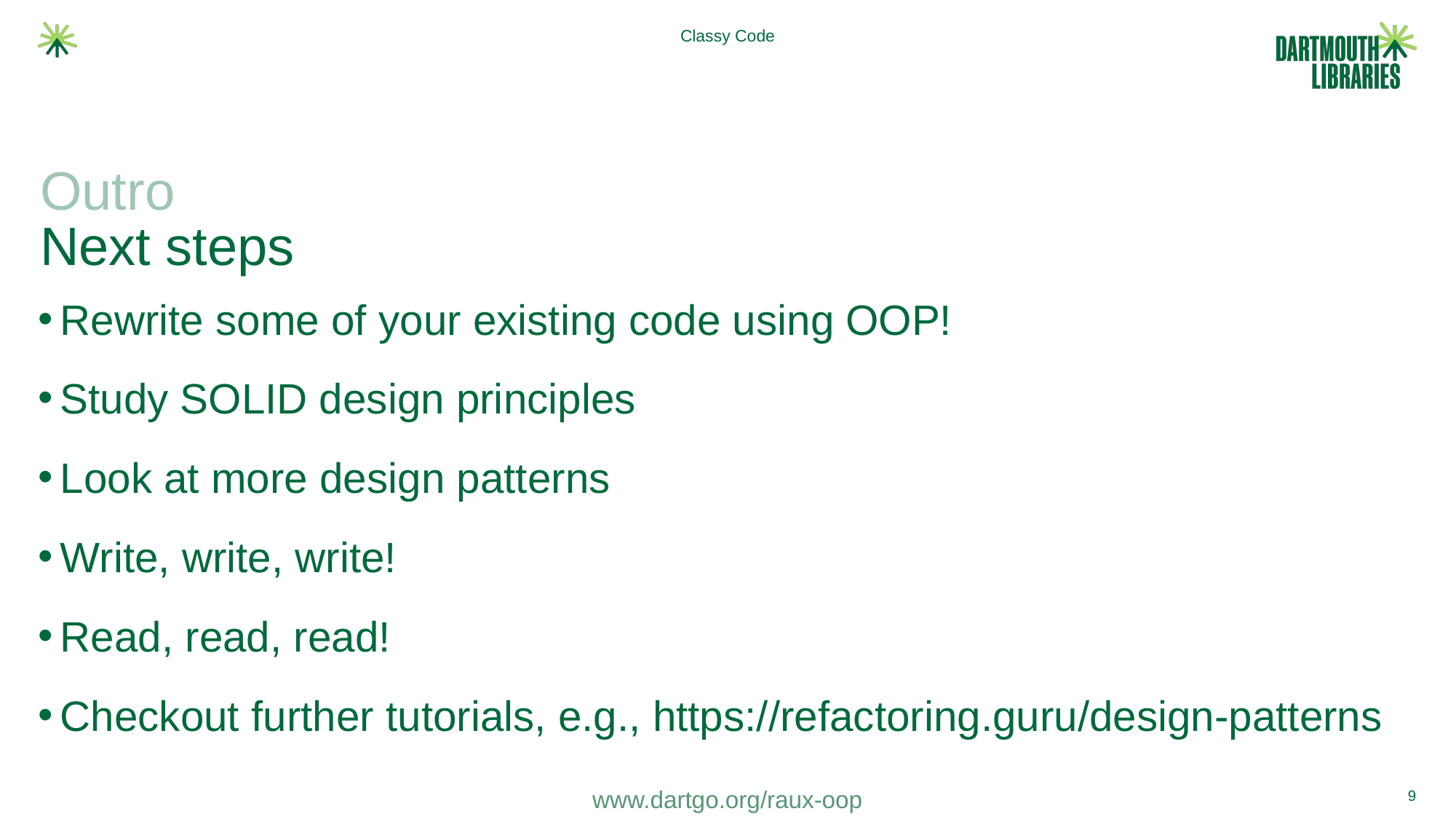

Classy Code
# Outro Next steps
Rewrite some of your existing code using OOP!
Study SOLID design principles
Look at more design patterns
Write, write, write!
Read, read, read!
Checkout further tutorials, e.g., https://refactoring.guru/design-patterns
9